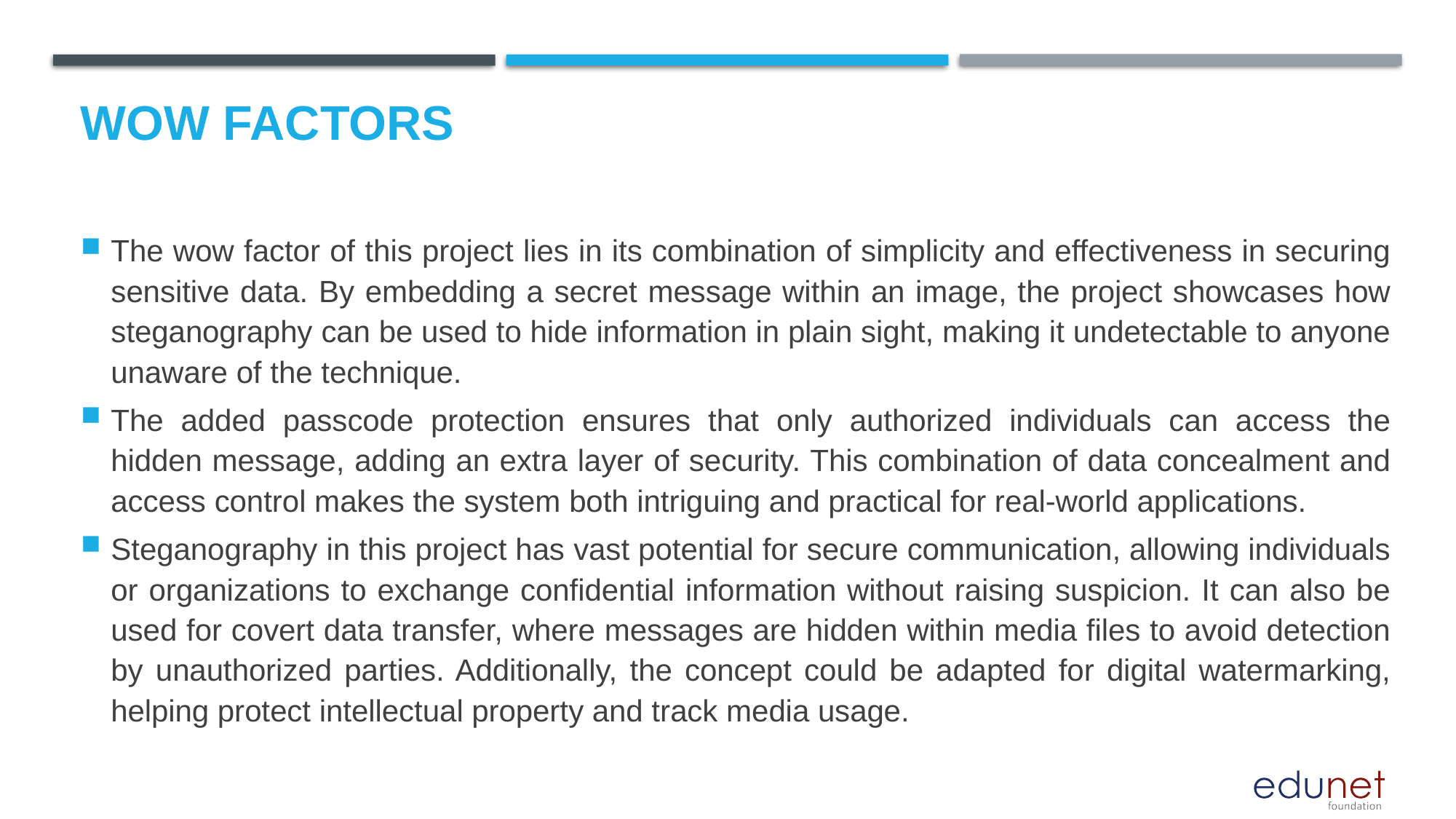

# Wow factors
The wow factor of this project lies in its combination of simplicity and effectiveness in securing sensitive data. By embedding a secret message within an image, the project showcases how steganography can be used to hide information in plain sight, making it undetectable to anyone unaware of the technique.
The added passcode protection ensures that only authorized individuals can access the hidden message, adding an extra layer of security. This combination of data concealment and access control makes the system both intriguing and practical for real-world applications.
Steganography in this project has vast potential for secure communication, allowing individuals or organizations to exchange confidential information without raising suspicion. It can also be used for covert data transfer, where messages are hidden within media files to avoid detection by unauthorized parties. Additionally, the concept could be adapted for digital watermarking, helping protect intellectual property and track media usage.